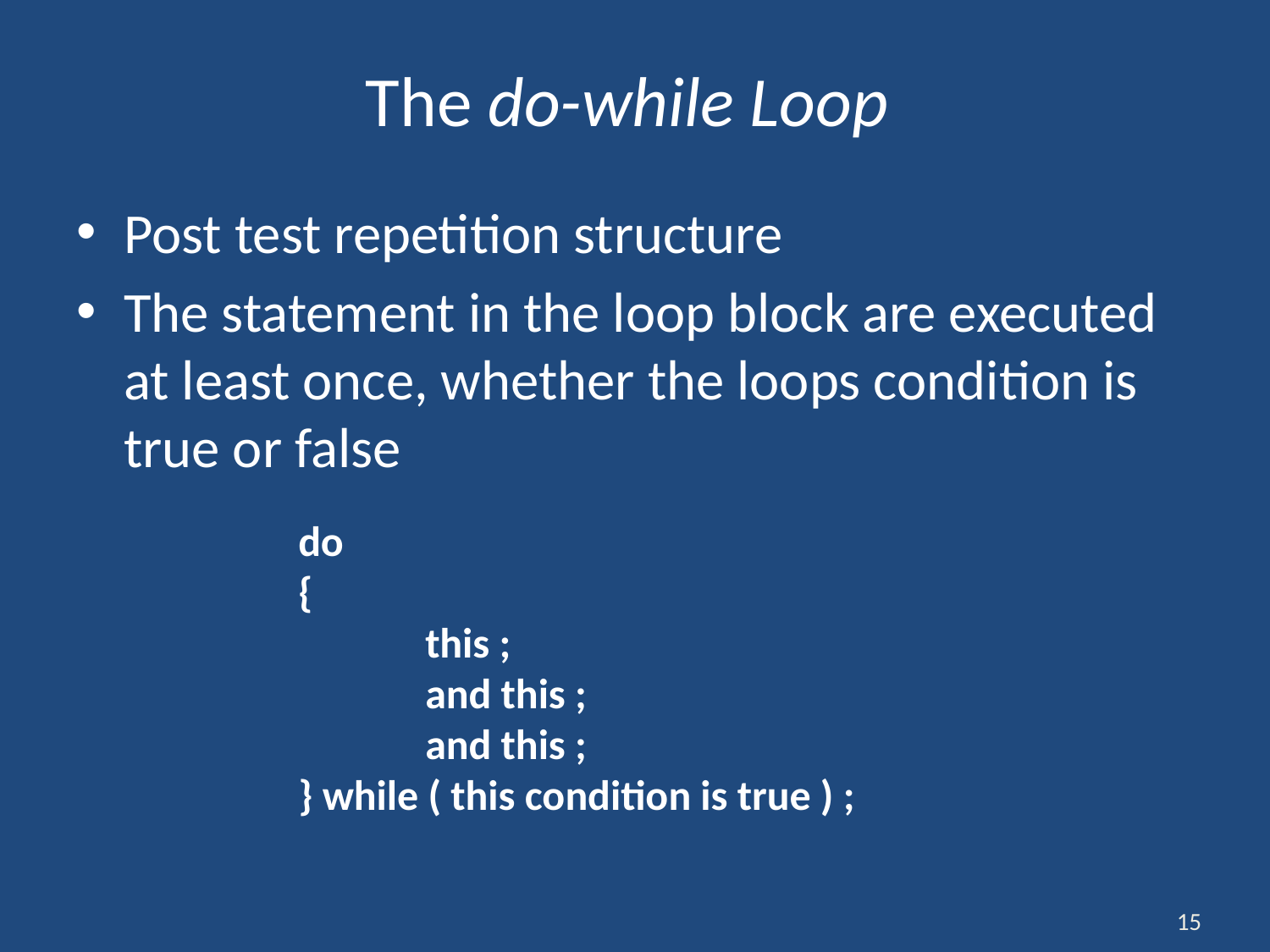

# The do-while Loop
Post test repetition structure
The statement in the loop block are executed at least once, whether the loops condition is true or false
do
{
	this ;
	and this ;
	and this ;
} while ( this condition is true ) ;